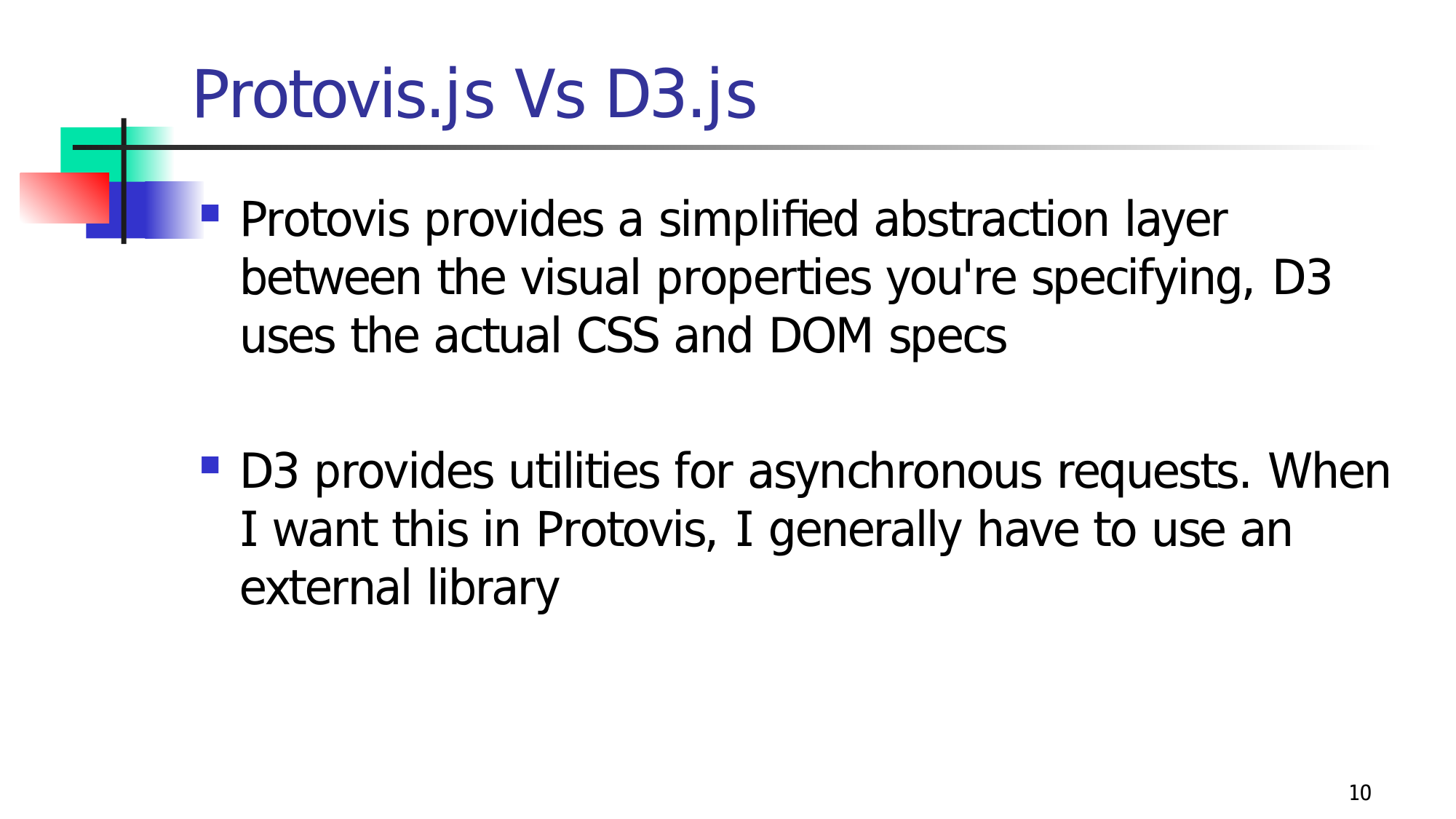

# Protovis.js Vs D3.js
Protovis provides a simplified abstraction layer between the visual properties you're specifying, D3 uses the actual CSS and DOM specs

D3 provides utilities for asynchronous requests. When I want this in Protovis, I generally have to use an external library
10